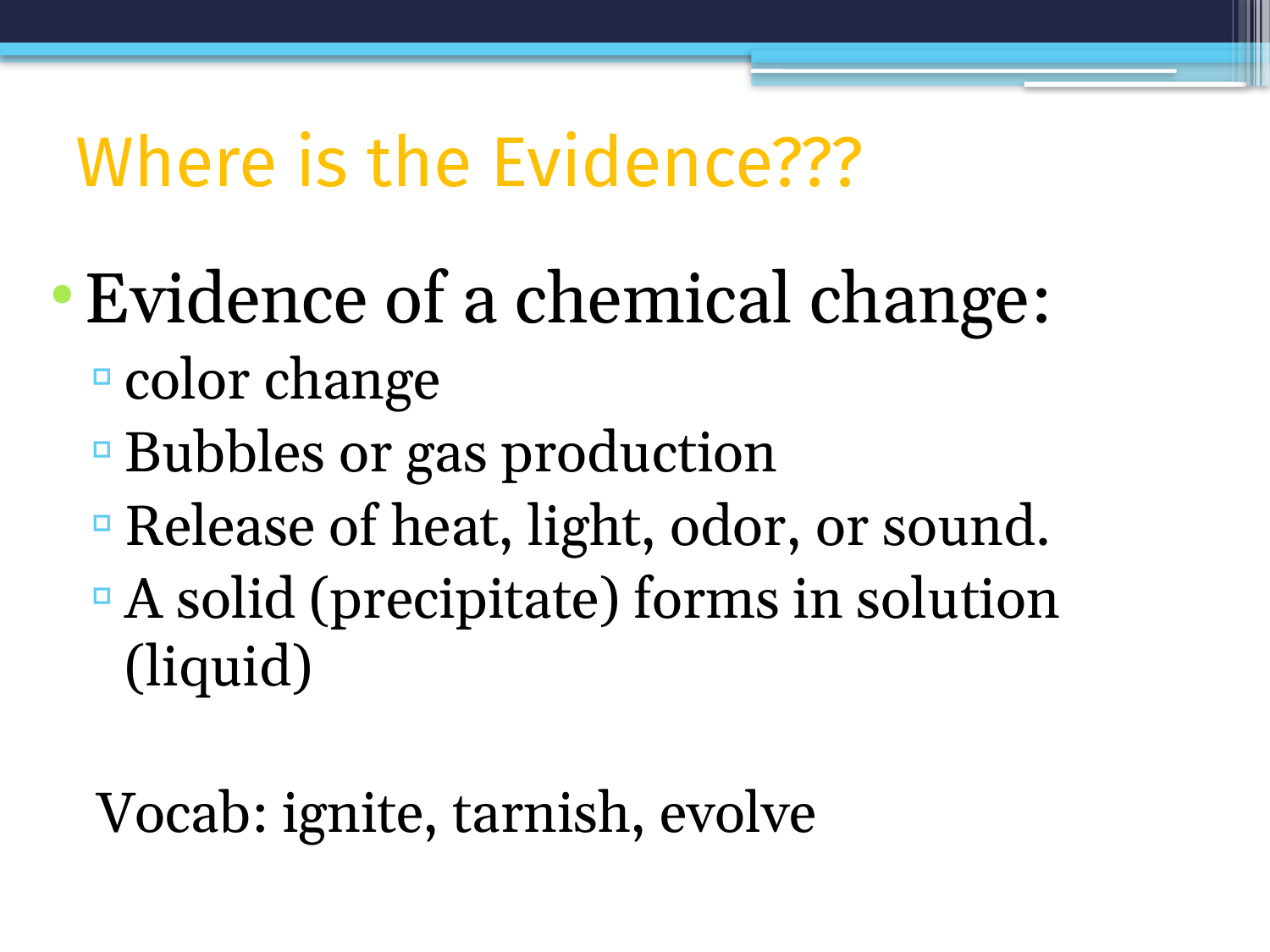

# Where is the Evidence???
Evidence of a chemical change:
color change
Bubbles or gas production
Release of heat, light, odor, or sound.
A solid (precipitate) forms in solution (liquid)

Vocab: ignite, tarnish, evolve